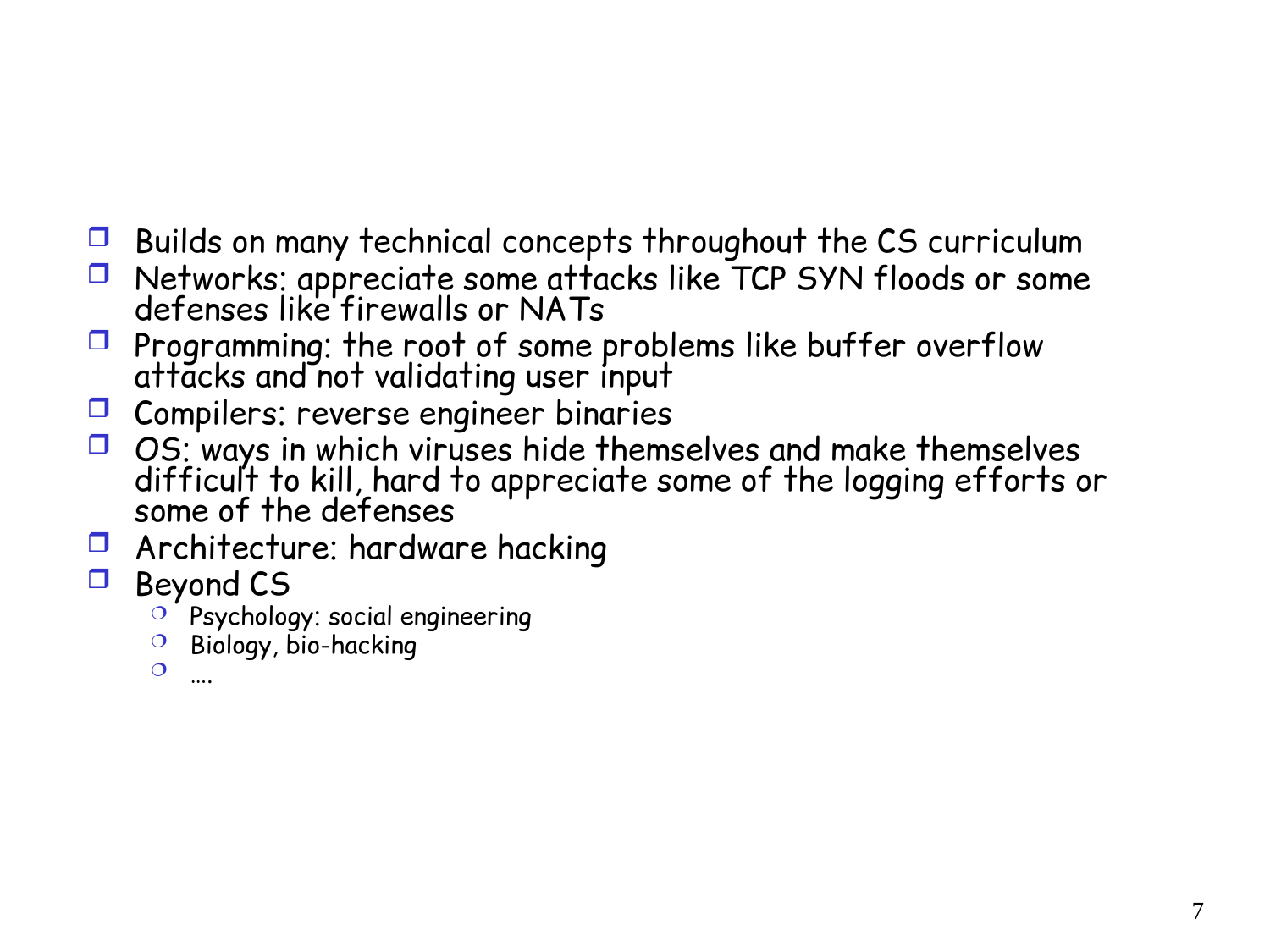

#
Builds on many technical concepts throughout the CS curriculum
Networks: appreciate some attacks like TCP SYN floods or some defenses like firewalls or NATs
Programming: the root of some problems like buffer overflow attacks and not validating user input
Compilers: reverse engineer binaries
OS: ways in which viruses hide themselves and make themselves difficult to kill, hard to appreciate some of the logging efforts or some of the defenses
Architecture: hardware hacking
Beyond CS
Psychology: social engineering
Biology, bio-hacking
….
7